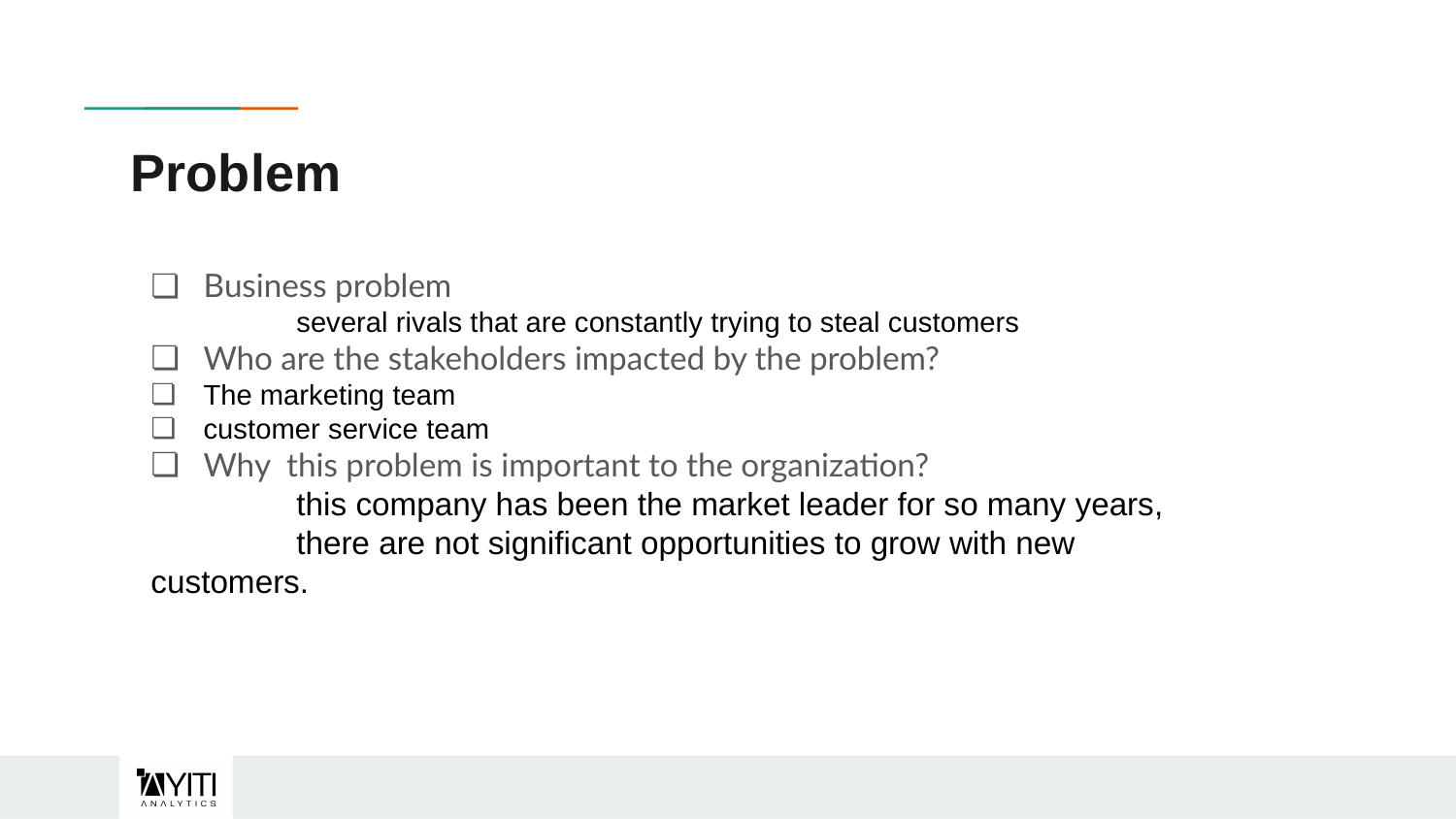

# Problem
Business problem
	several rivals that are constantly trying to steal customers
Who are the stakeholders impacted by the problem?
The marketing team
customer service team
Why  this problem is important to the organization?
	this company has been the market leader for so many years, 	there are not significant opportunities to grow with new 	customers.